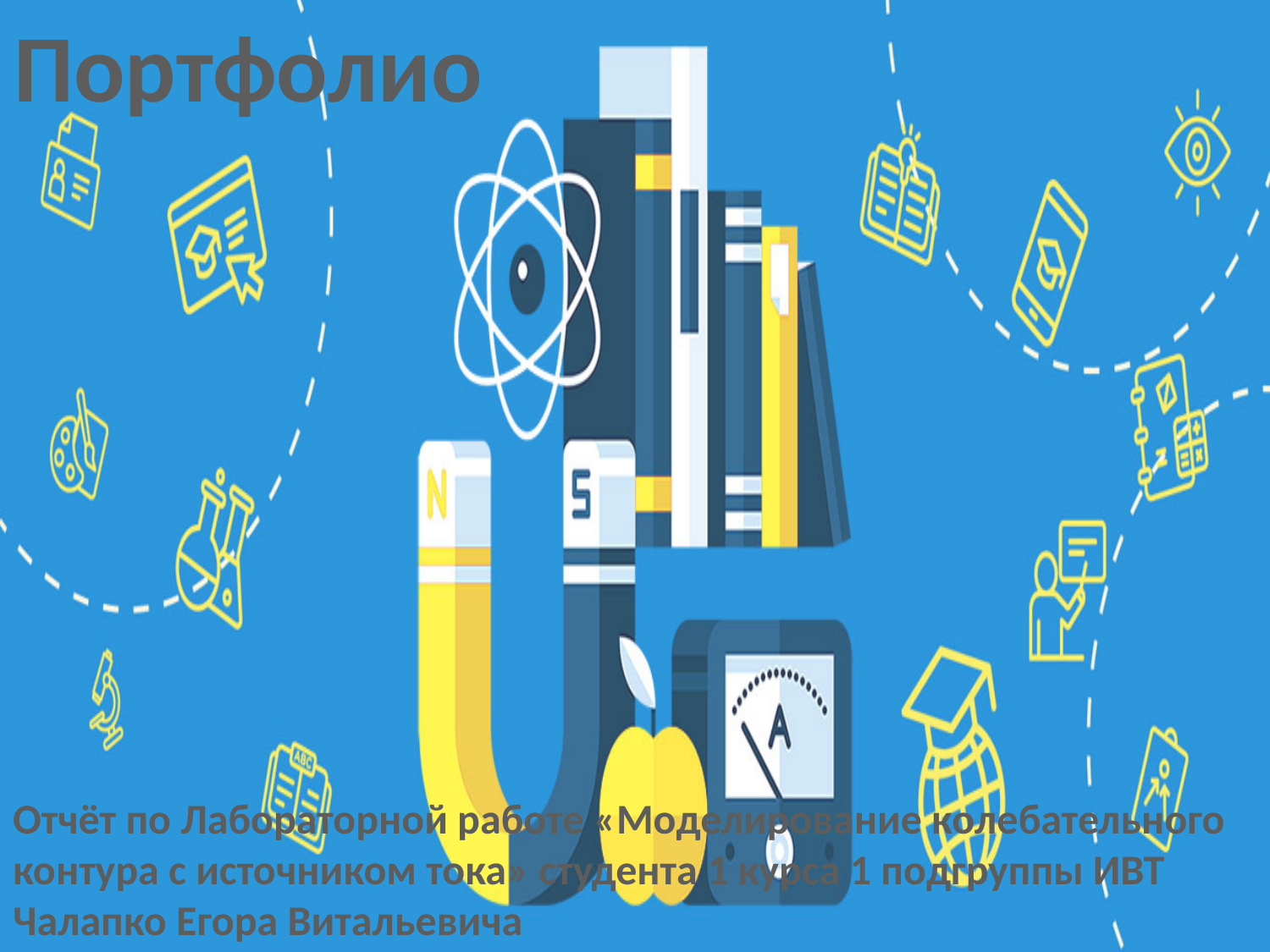

Портфолио
Отчёт по Лабораторной работе «Моделирование колебательного контура с источником тока» студента 1 курса 1 подгруппы ИВТ Чалапко Егора Витальевича